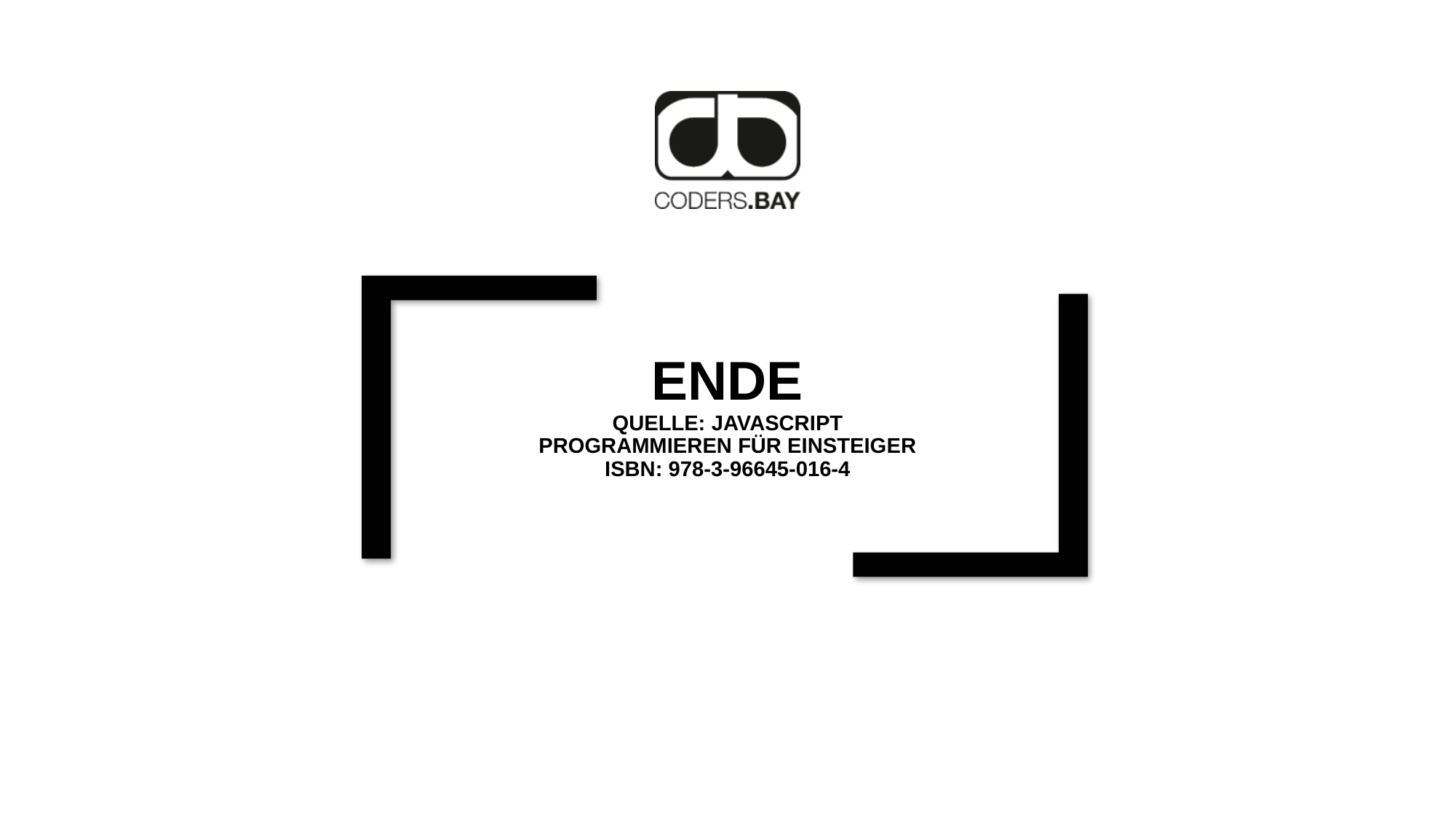

# Ende Quelle: JavaScript Programmieren für Einsteiger ISBN: 978-3-96645-016-4